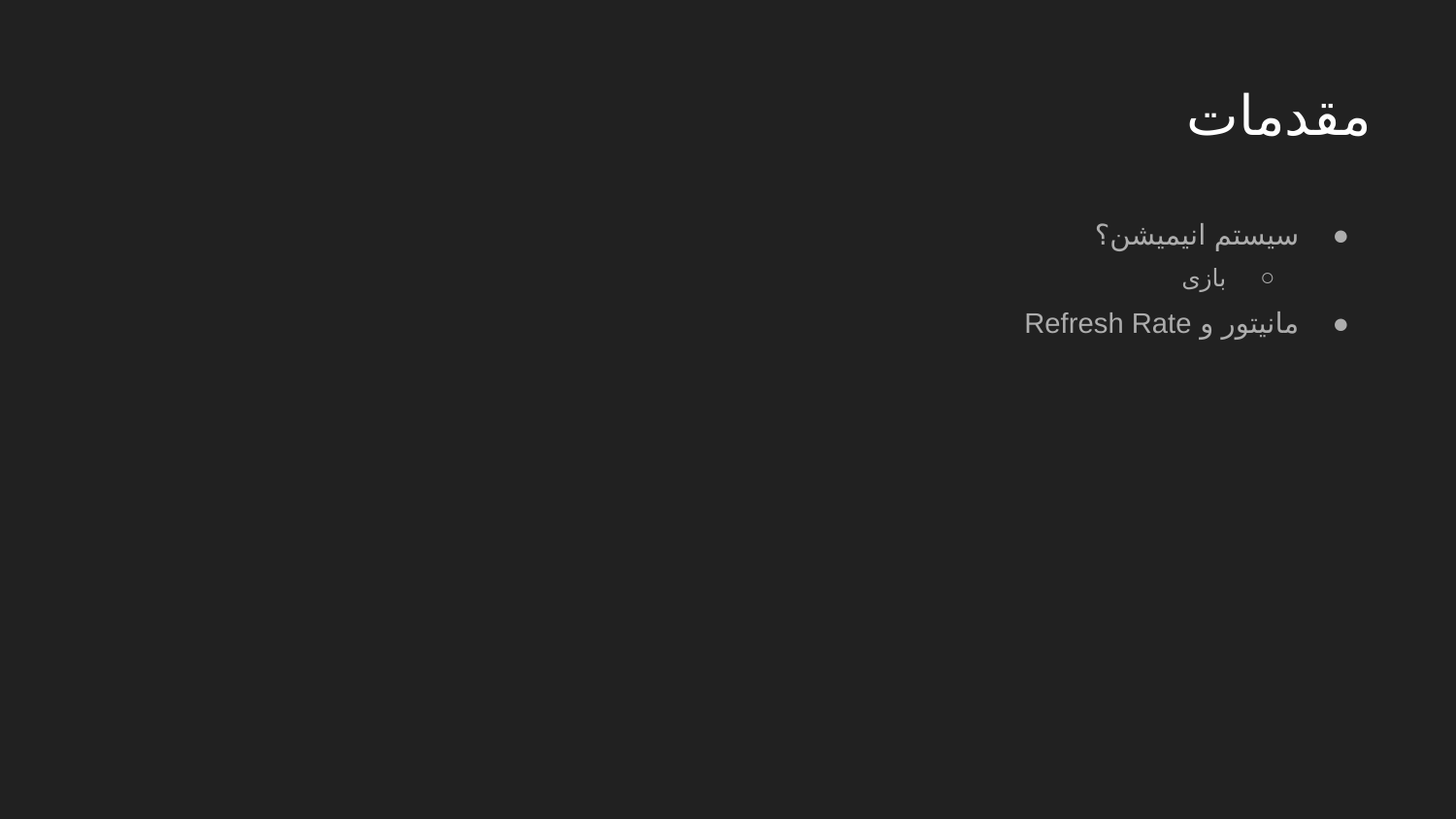

# مقدمات
سیستم انیمیشن؟
بازی
مانیتور و Refresh Rate